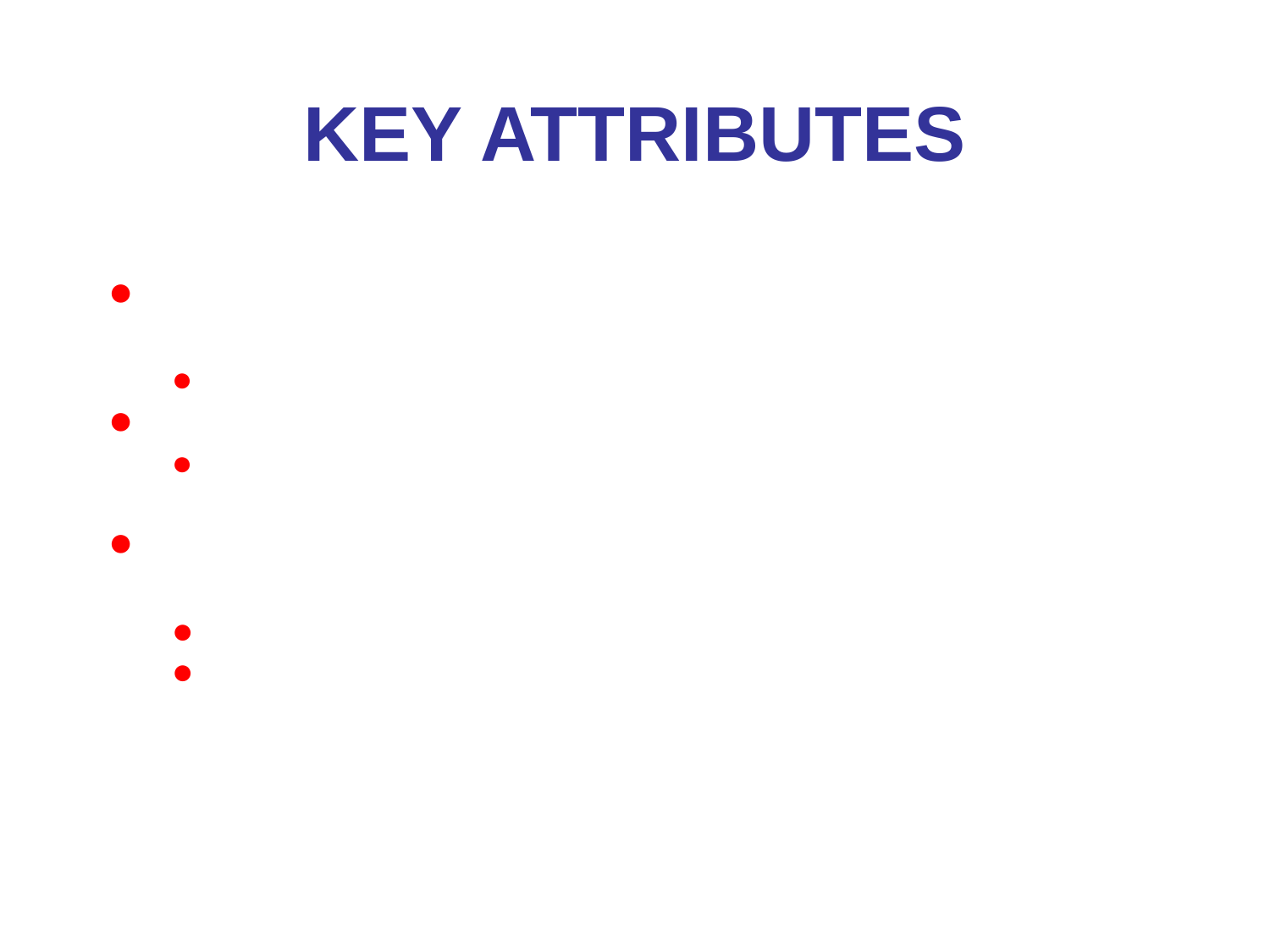

# Key Attributes
An attribute of an entity type for which each entity must have a unique value is called a key attribute of the entity type.
For example, SSN of EMPLOYEE.
A key attribute may be composite.
For example, VehicleRegistrationNumber is a key of the CAR entity type with components (Number, State).
An entity type may have more than one key. For example, the CAR entity type may have two keys:
VehicleIdentificationNumber (popularly called VIN) and
VehicleRegistratuionNumber (Number, State), also known as license_plate number.
*